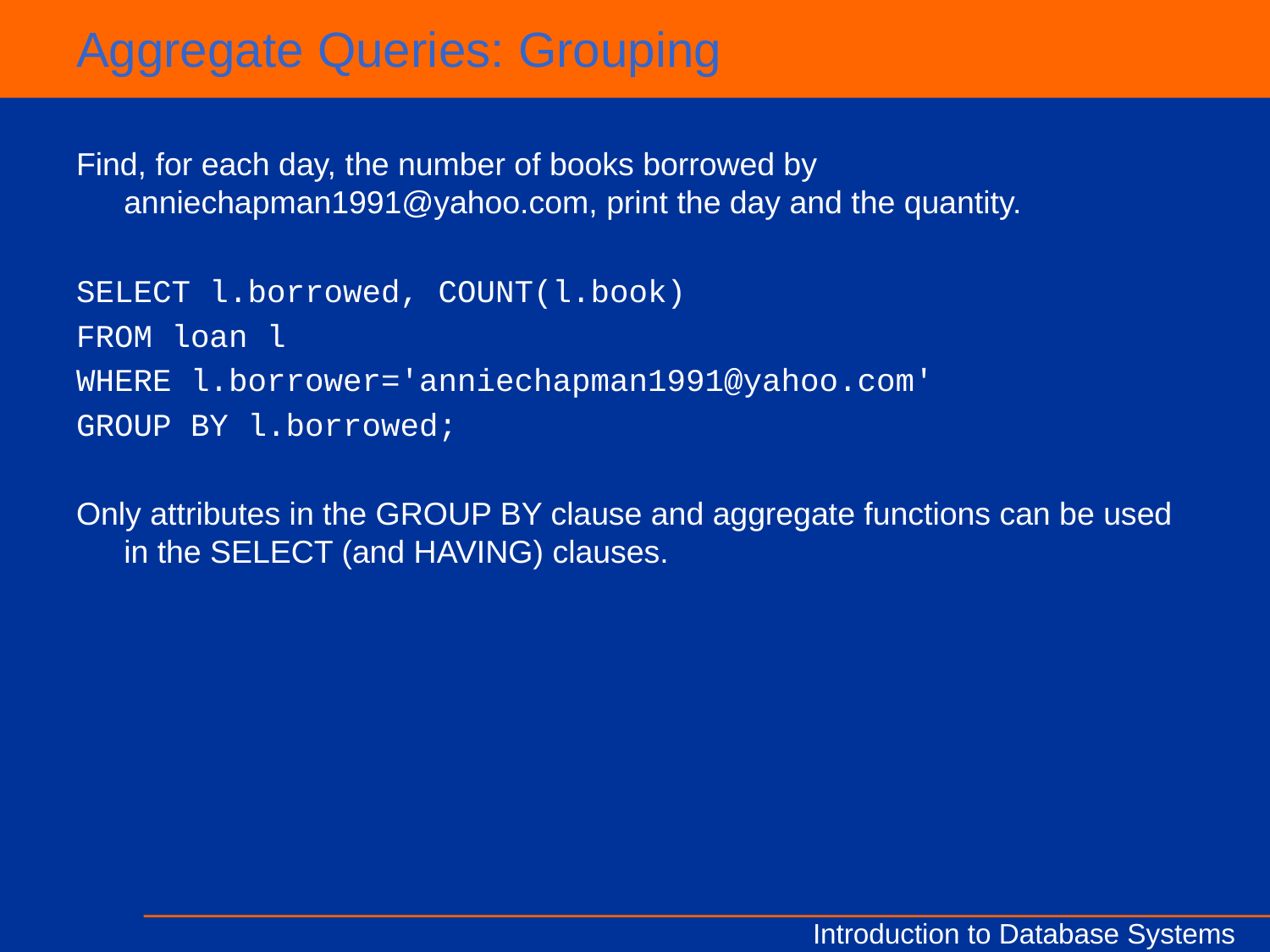

# Aggregate Queries: Grouping
Find, for each day, the number of books borrowed by anniechapman1991@yahoo.com, print the day and the quantity.

SELECT l.borrowed, COUNT(l.book)
FROM loan l
WHERE l.borrower='anniechapman1991@yahoo.com'
GROUP BY l.borrowed;

Only attributes in the GROUP BY clause and aggregate functions can be used in the SELECT (and HAVING) clauses.

Introduction to Database Systems